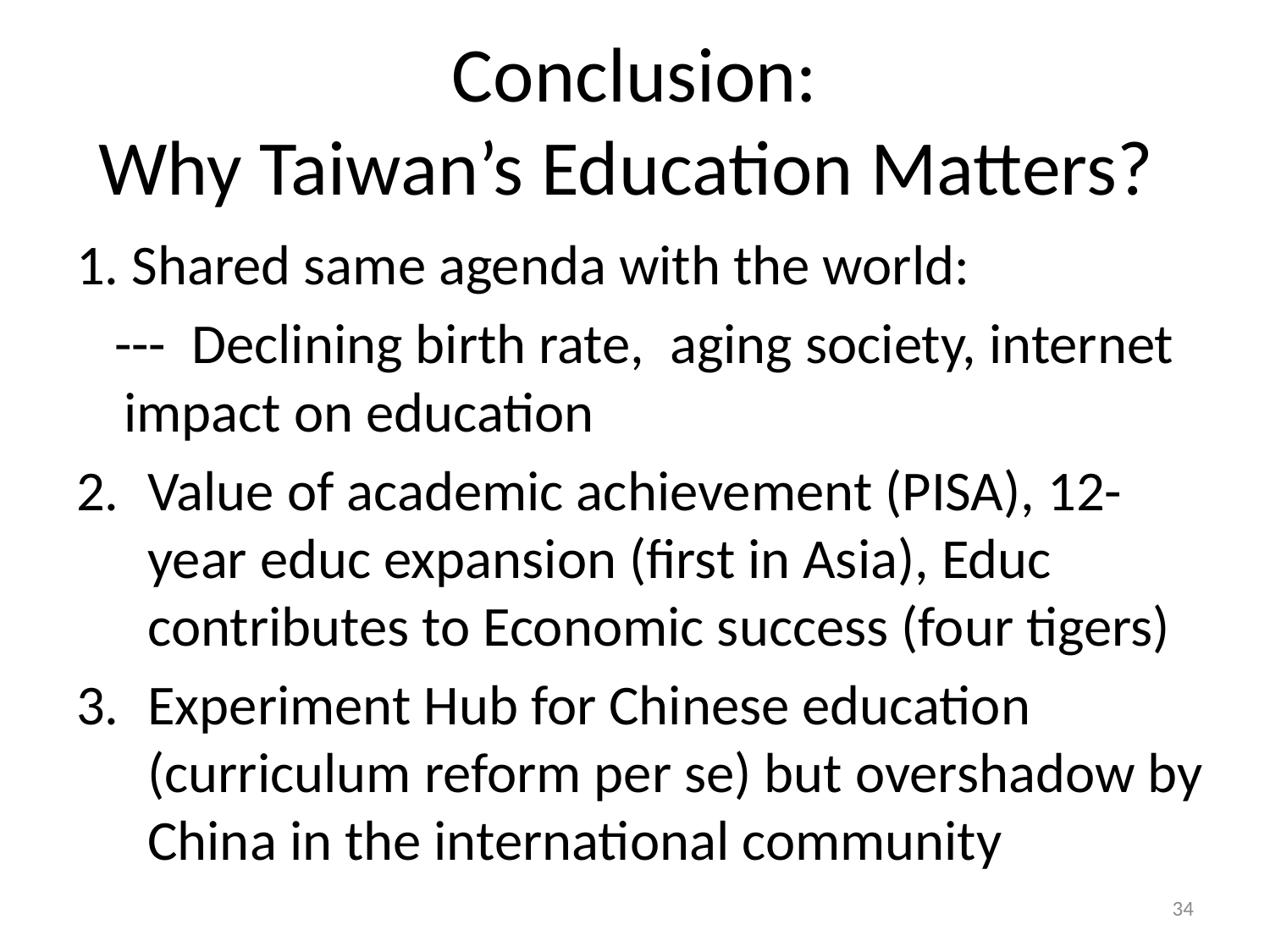

# Conclusion: Why Taiwan’s Education Matters?
1. Shared same agenda with the world:
   ---  Declining birth rate,  aging society, internet impact on education
Value of academic achievement (PISA), 12-year educ expansion (first in Asia), Educ contributes to Economic success (four tigers)
Experiment Hub for Chinese education (curriculum reform per se) but overshadow by China in the international community
34